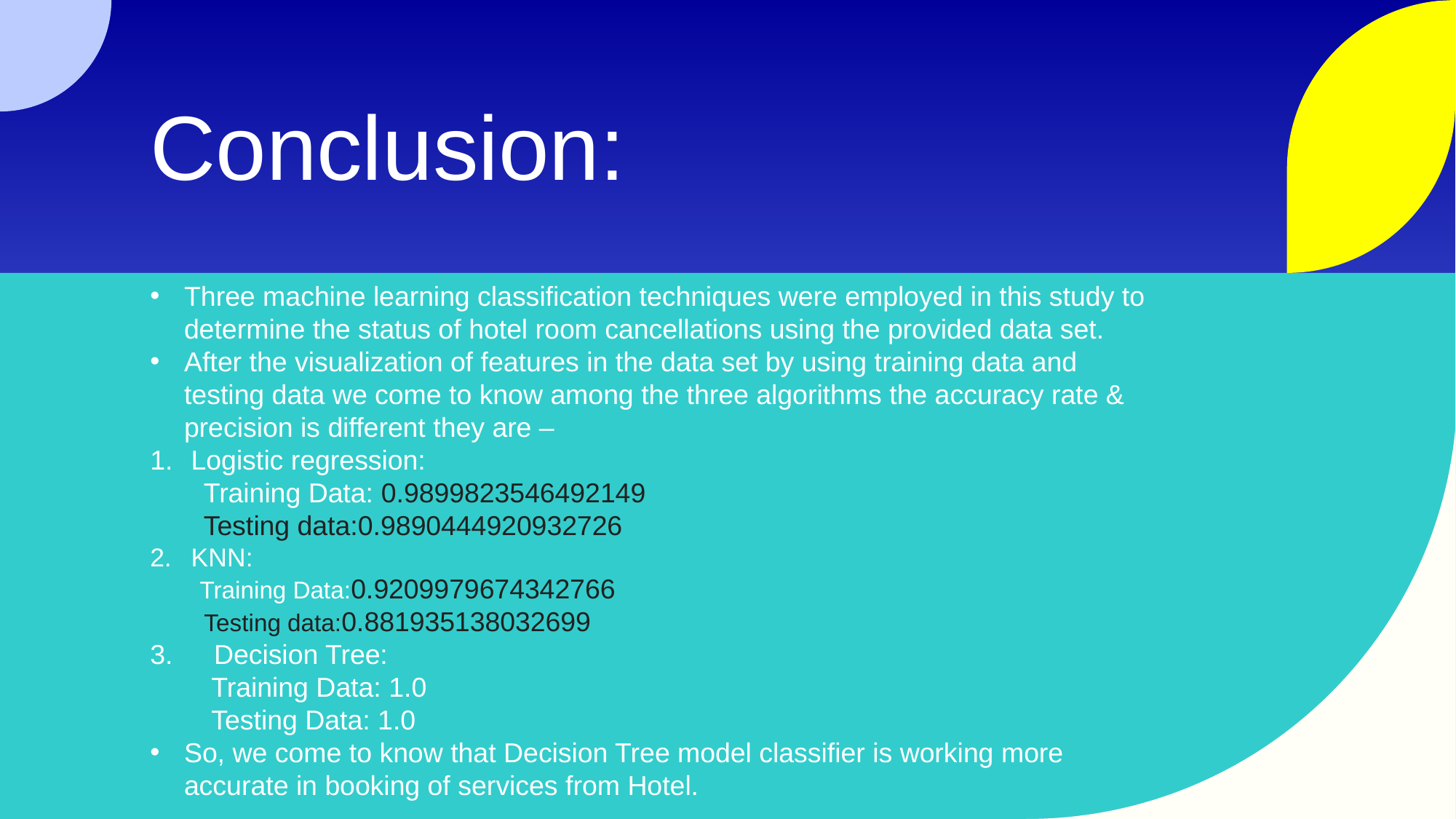

# Conclusion:
Three machine learning classification techniques were employed in this study to determine the status of hotel room cancellations using the provided data set.
After the visualization of features in the data set by using training data and testing data we come to know among the three algorithms the accuracy rate & precision is different they are –
Logistic regression:
       Training Data: 0.9899823546492149
       Testing data:0.9890444920932726
KNN:
       Training Data:0.9209979674342766
        Testing data:0.881935138032699
   Decision Tree:
        Training Data: 1.0
        Testing Data: 1.0
So, we come to know that Decision Tree model classifier is working more accurate in booking of services from Hotel.

1
12